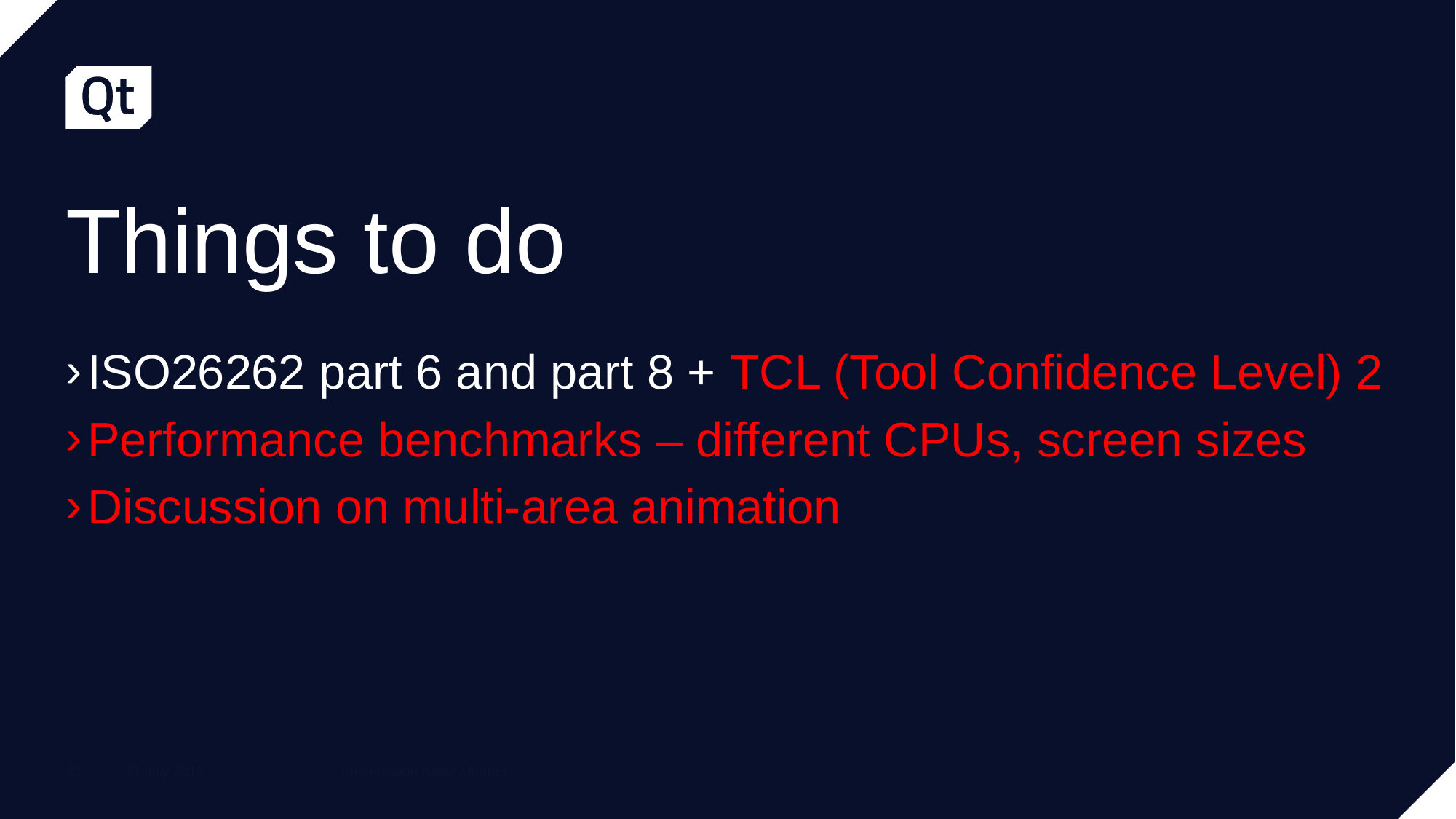

# Things to do
ISO26262 part 6 and part 8 + TCL (Tool Confidence Level) 2
Performance benchmarks – different CPUs, screen sizes
Discussion on multi-area animation

33
31 July 2017
Presentation name / Author